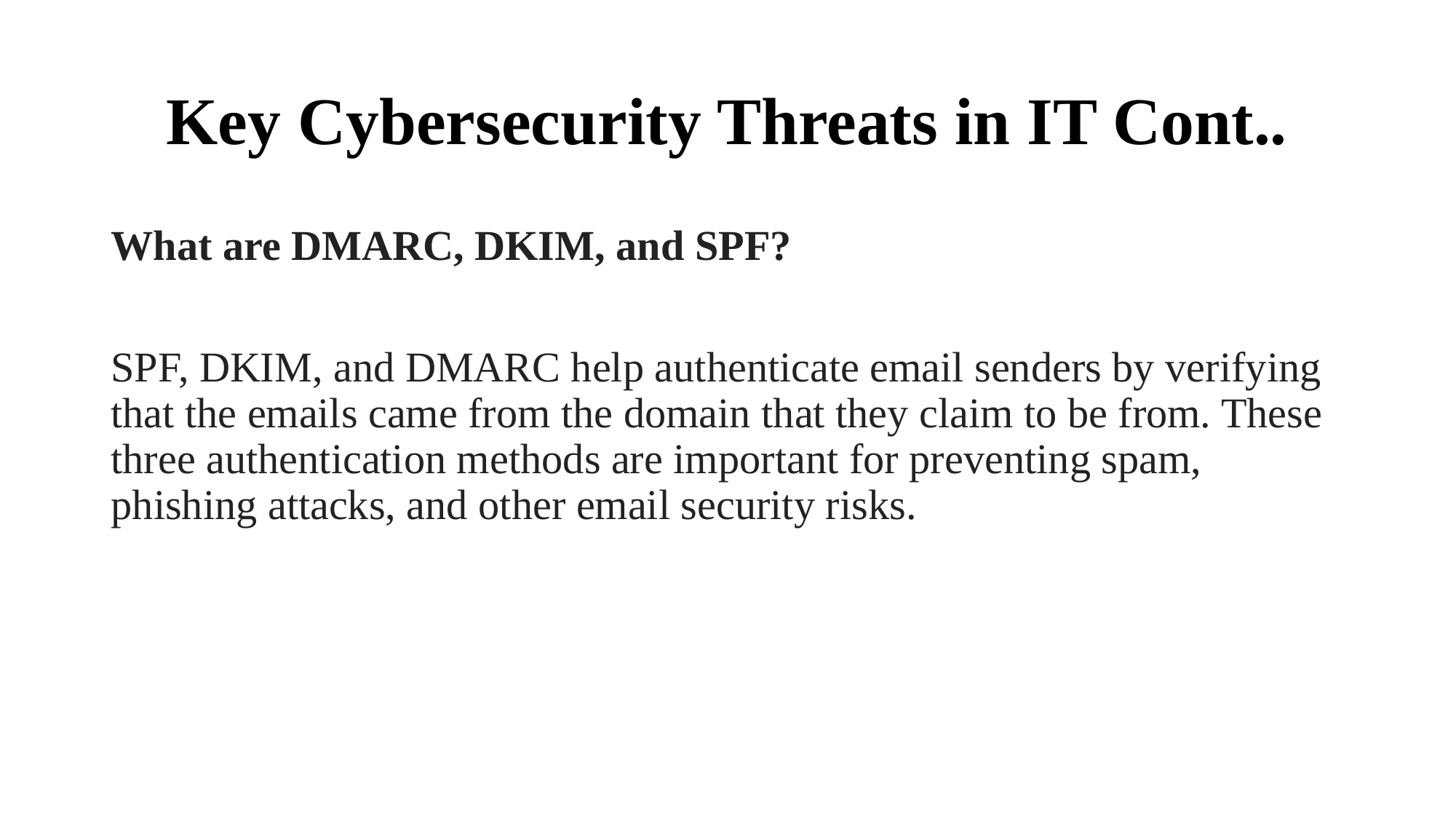

# Key Cybersecurity Threats in IT Cont..
What are DMARC, DKIM, and SPF?

SPF, DKIM, and DMARC help authenticate email senders by verifying that the emails came from the domain that they claim to be from. These three authentication methods are important for preventing spam, phishing attacks, and other email security risks.